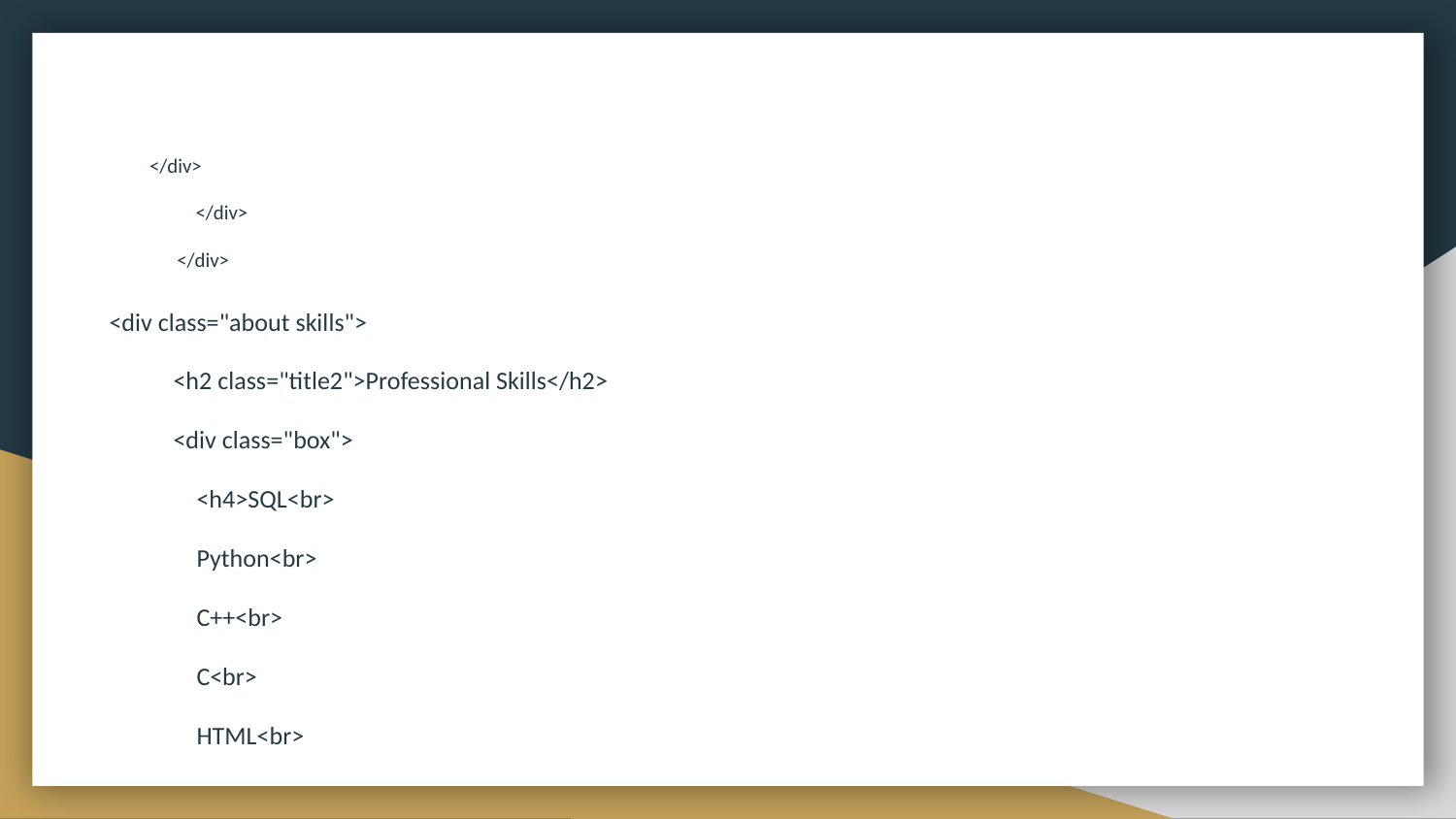

# </div>
           </div>
       </div>

<div class="about skills">
           <h2 class="title2">Professional Skills</h2>
           <div class="box">
               <h4>SQL<br>
               Python<br>
               C++<br>
               C<br>
               HTML<br>